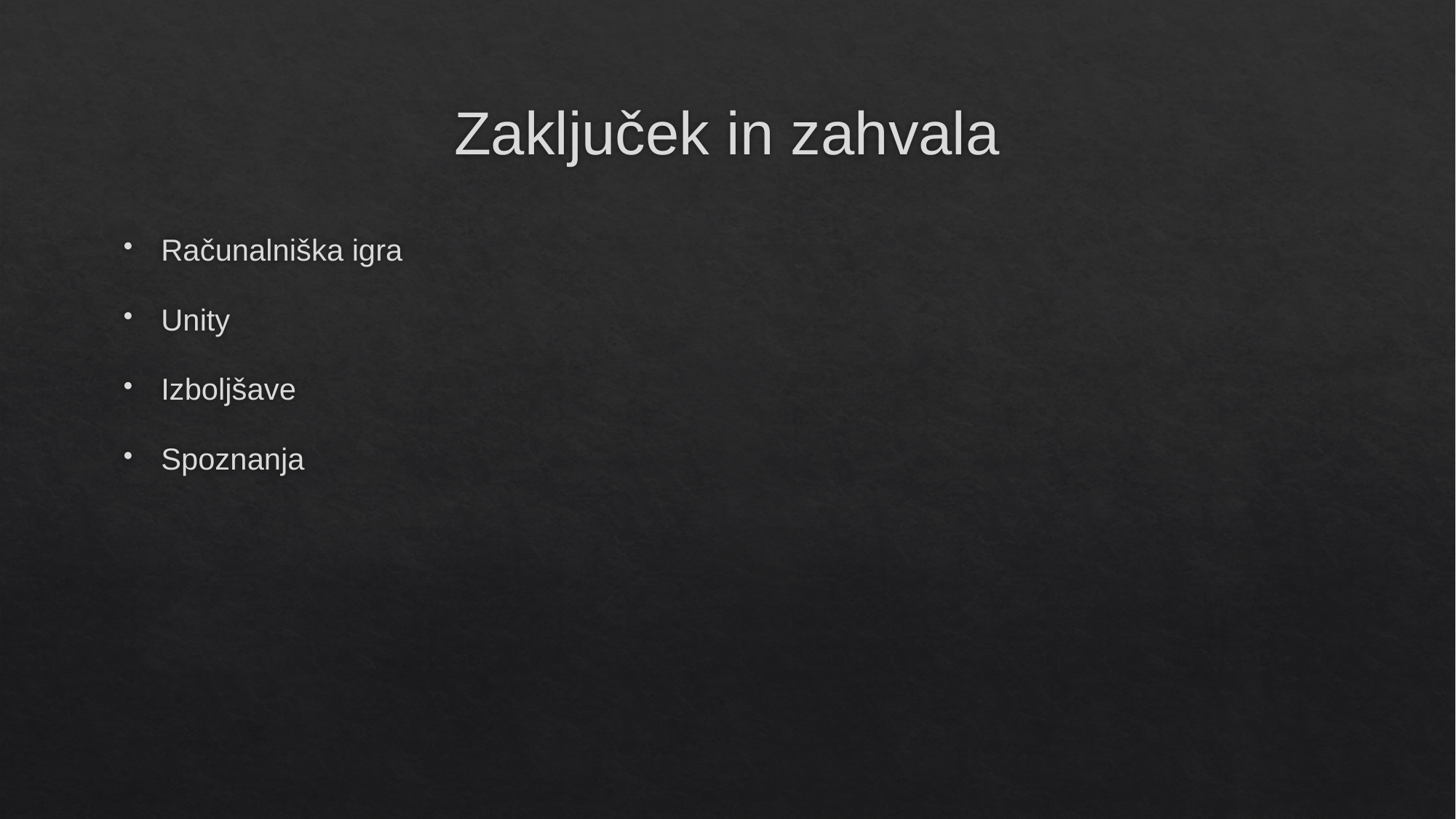

# Zaključek in zahvala
Računalniška igra
Unity
Izboljšave
Spoznanja